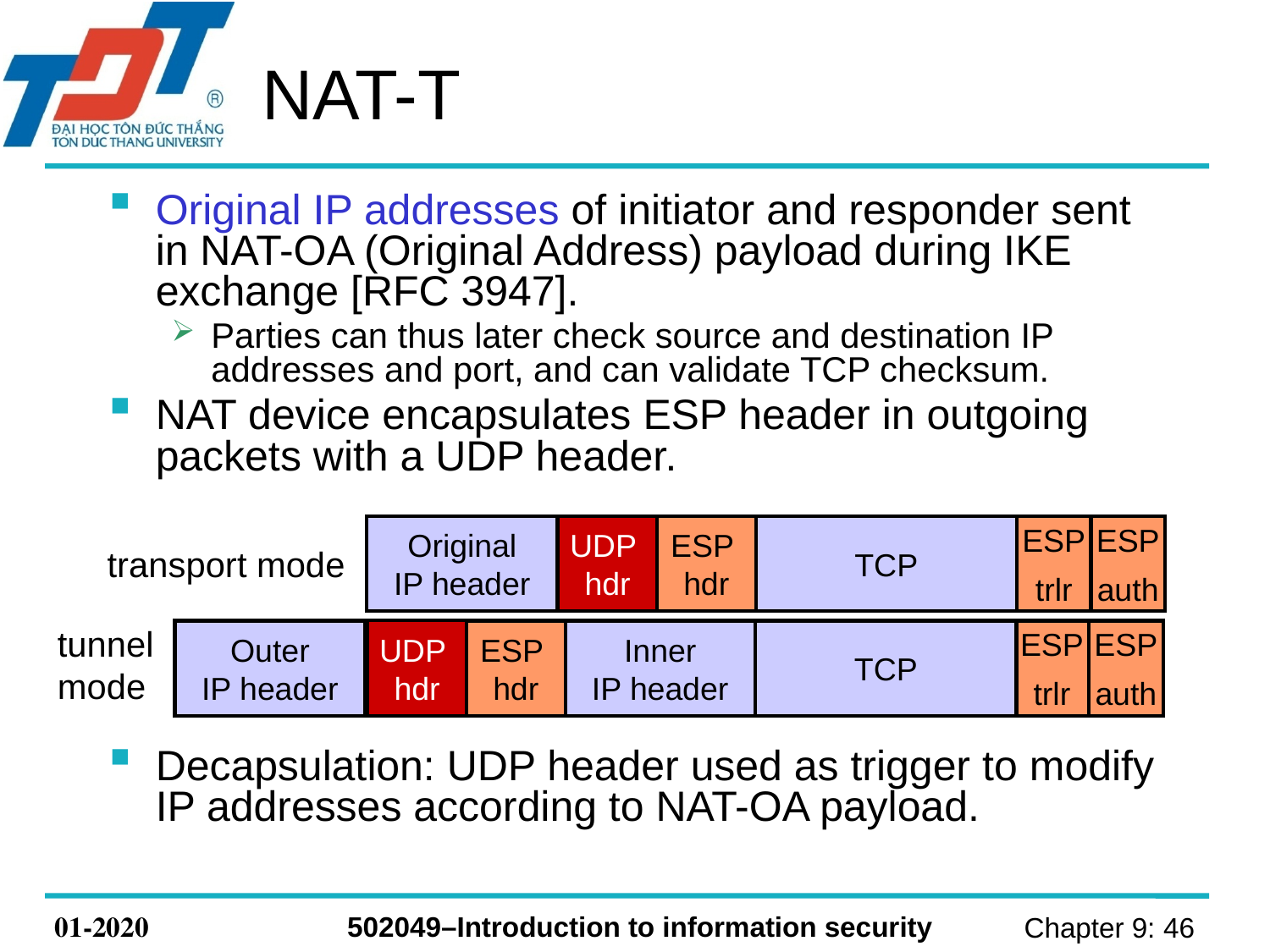

# NAT-T
Original IP addresses of initiator and responder sent in NAT-OA (Original Address) payload during IKE exchange [RFC 3947].
Parties can thus later check source and destination IP addresses and port, and can validate TCP checksum.
NAT device encapsulates ESP header in outgoing packets with a UDP header.

Decapsulation: UDP header used as trigger to modify IP addresses according to NAT-OA payload.
UDP
hdr
Original
IP header
ESP
hdr
TCP
ESP
trlr
ESP
auth
transport mode
tunnel
mode
UDP
hdr
Outer
IP header
ESP
hdr
Inner
IP header
TCP
ESP
trlr
ESP
auth